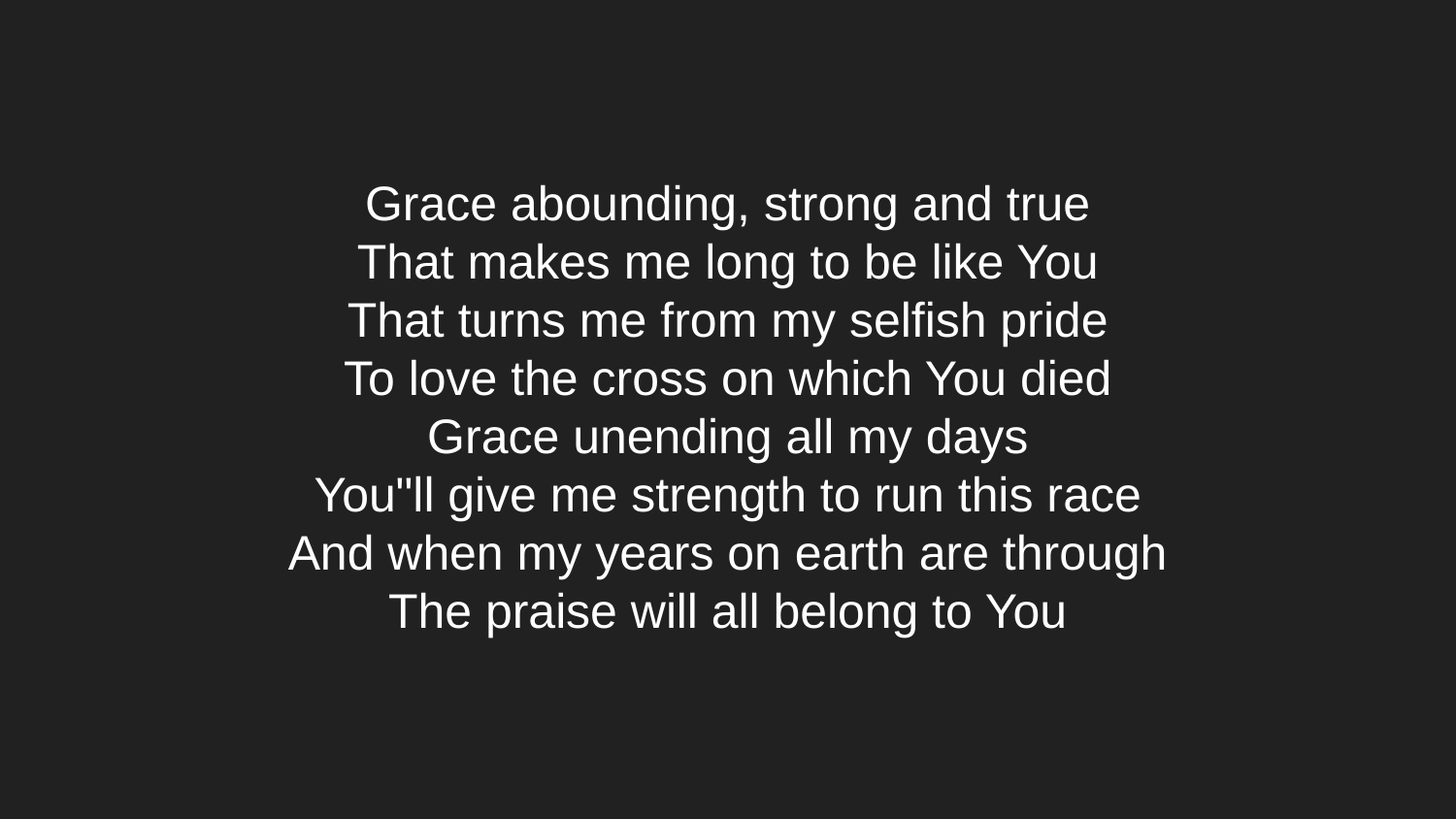

Grace abounding, strong and true
That makes me long to be like You
That turns me from my selfish pride
To love the cross on which You died
Grace unending all my days
You"ll give me strength to run this race
And when my years on earth are through
The praise will all belong to You